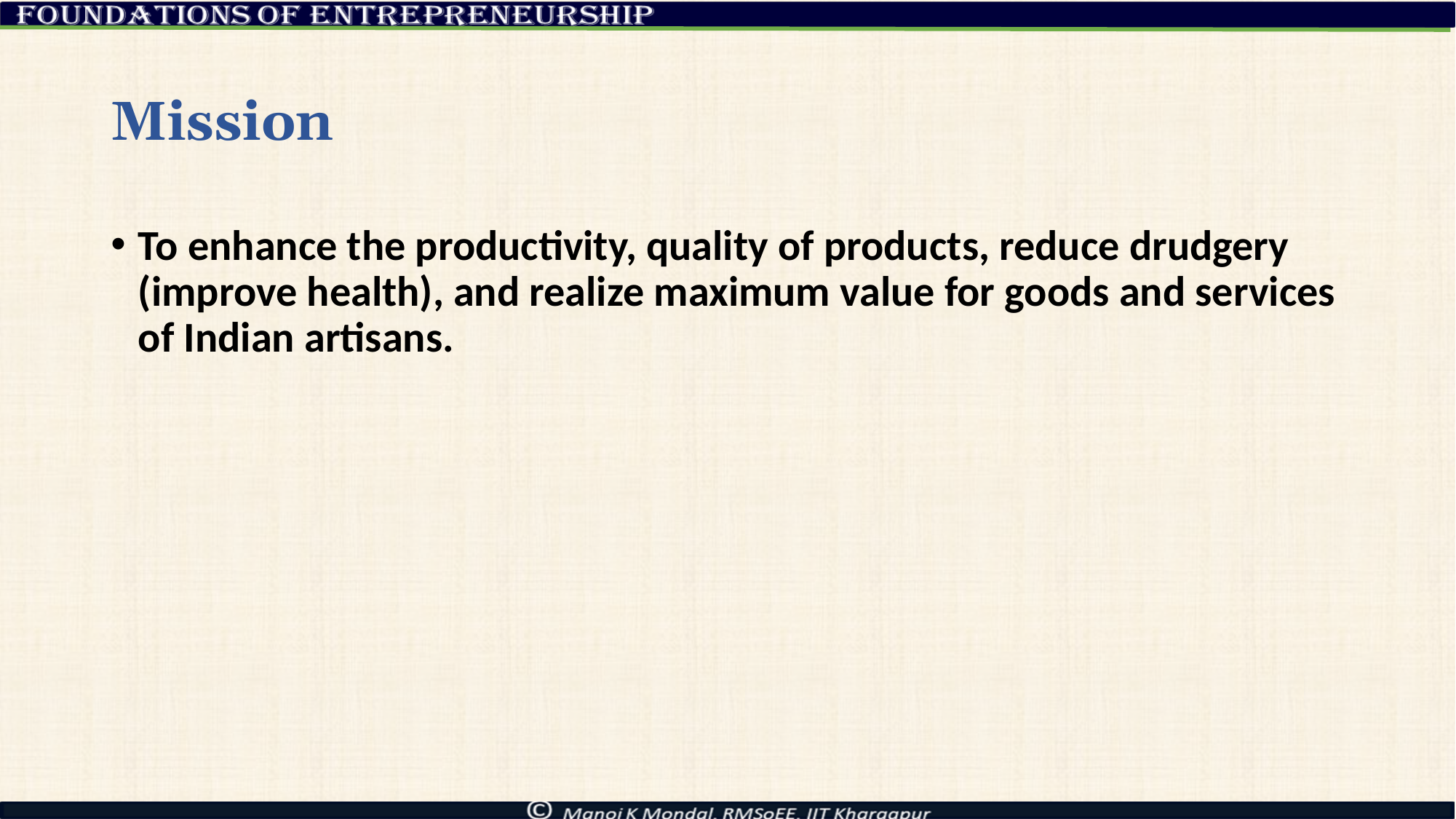

# Mission
To enhance the productivity, quality of products, reduce drudgery (improve health), and realize maximum value for goods and services of Indian artisans.